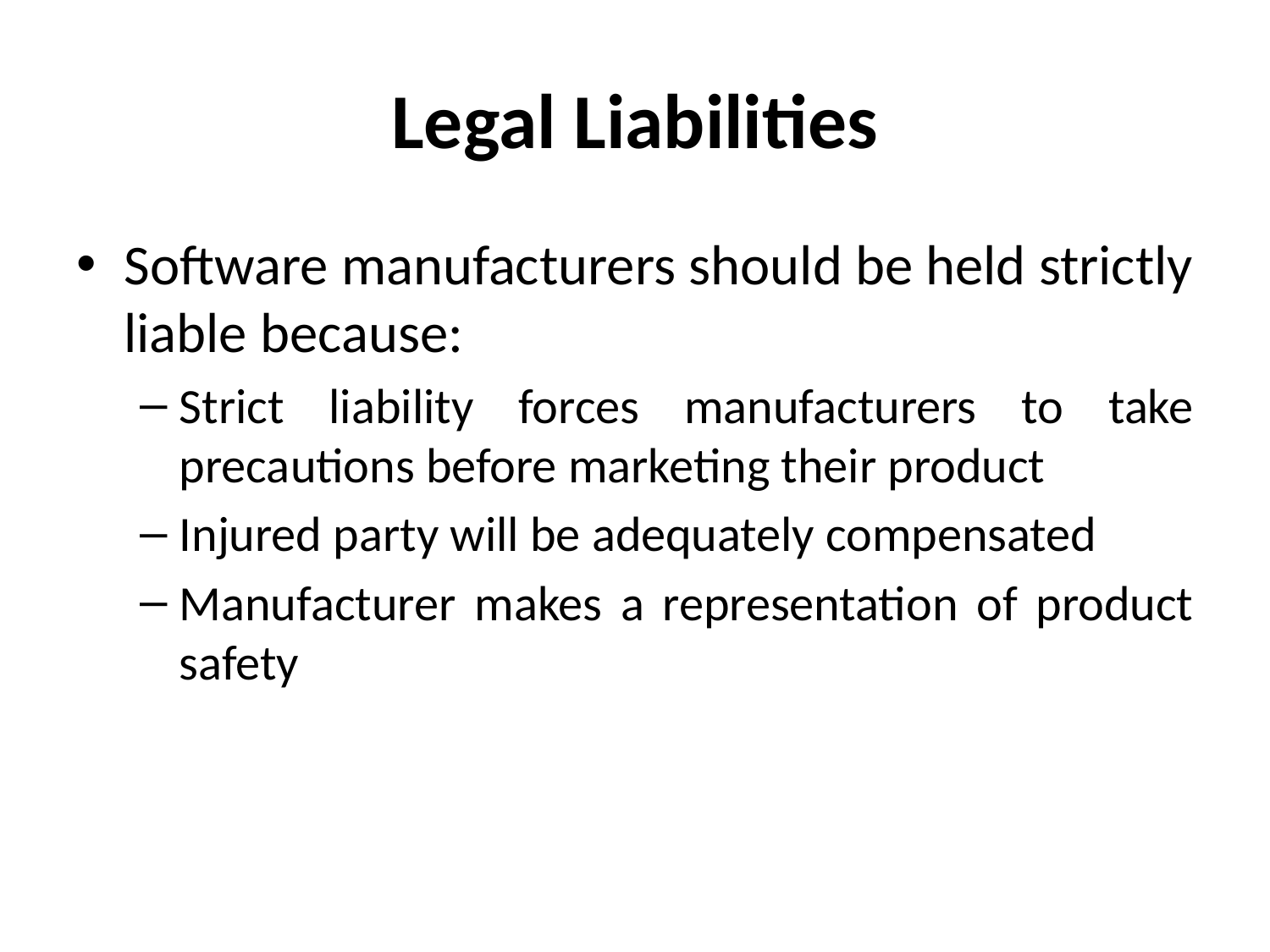

# Legal Liabilities
Software manufacturers should be held strictly liable because:
Strict liability forces manufacturers to take precautions before marketing their product
Injured party will be adequately compensated
Manufacturer makes a representation of product safety